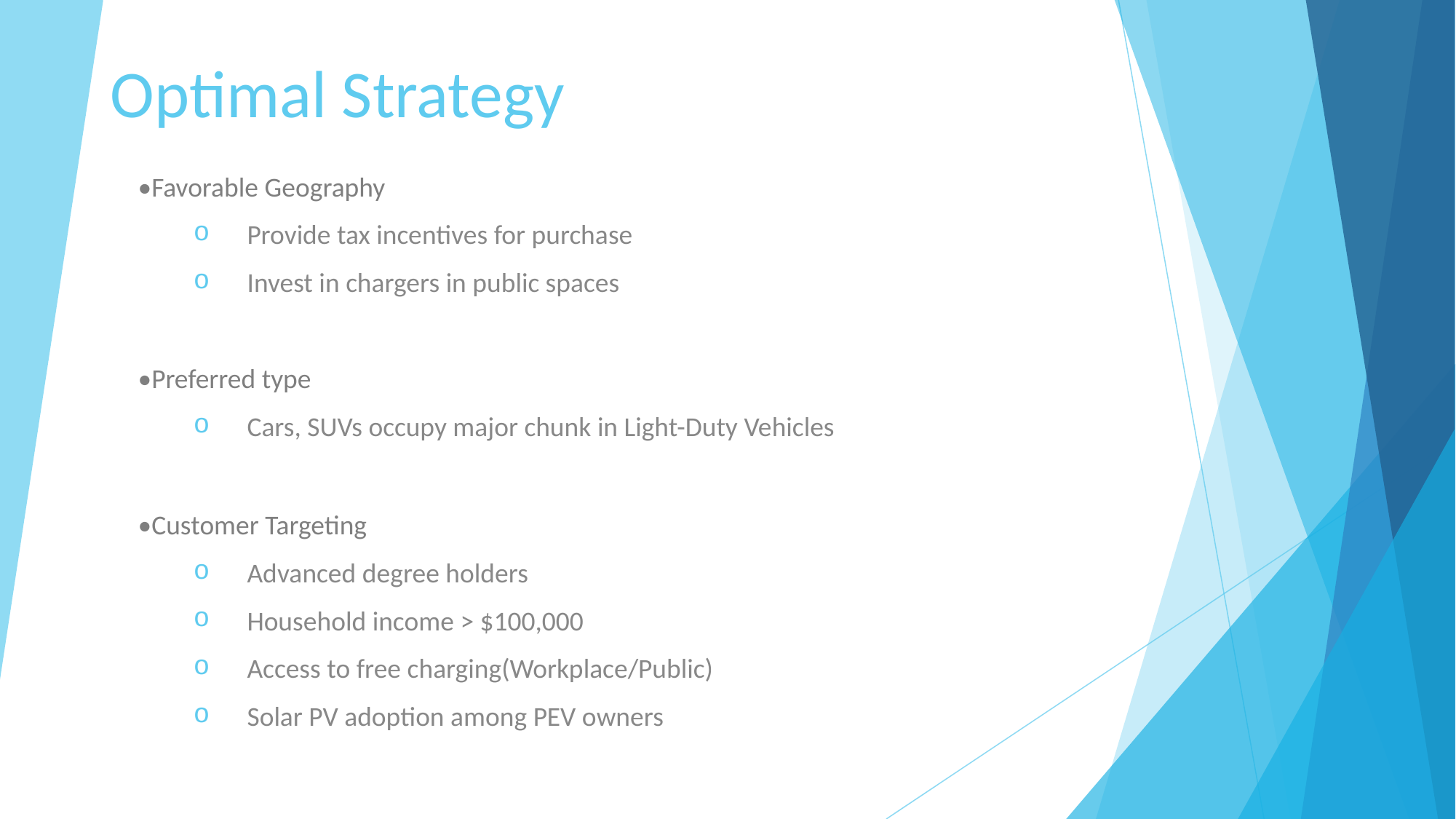

# Optimal Strategy
•Favorable Geography
Provide tax incentives for purchase
Invest in chargers in public spaces

•Preferred type
Cars, SUVs occupy major chunk in Light-Duty Vehicles

•Customer Targeting
Advanced degree holders
Household income > $100,000
Access to free charging(Workplace/Public)
Solar PV adoption among PEV owners